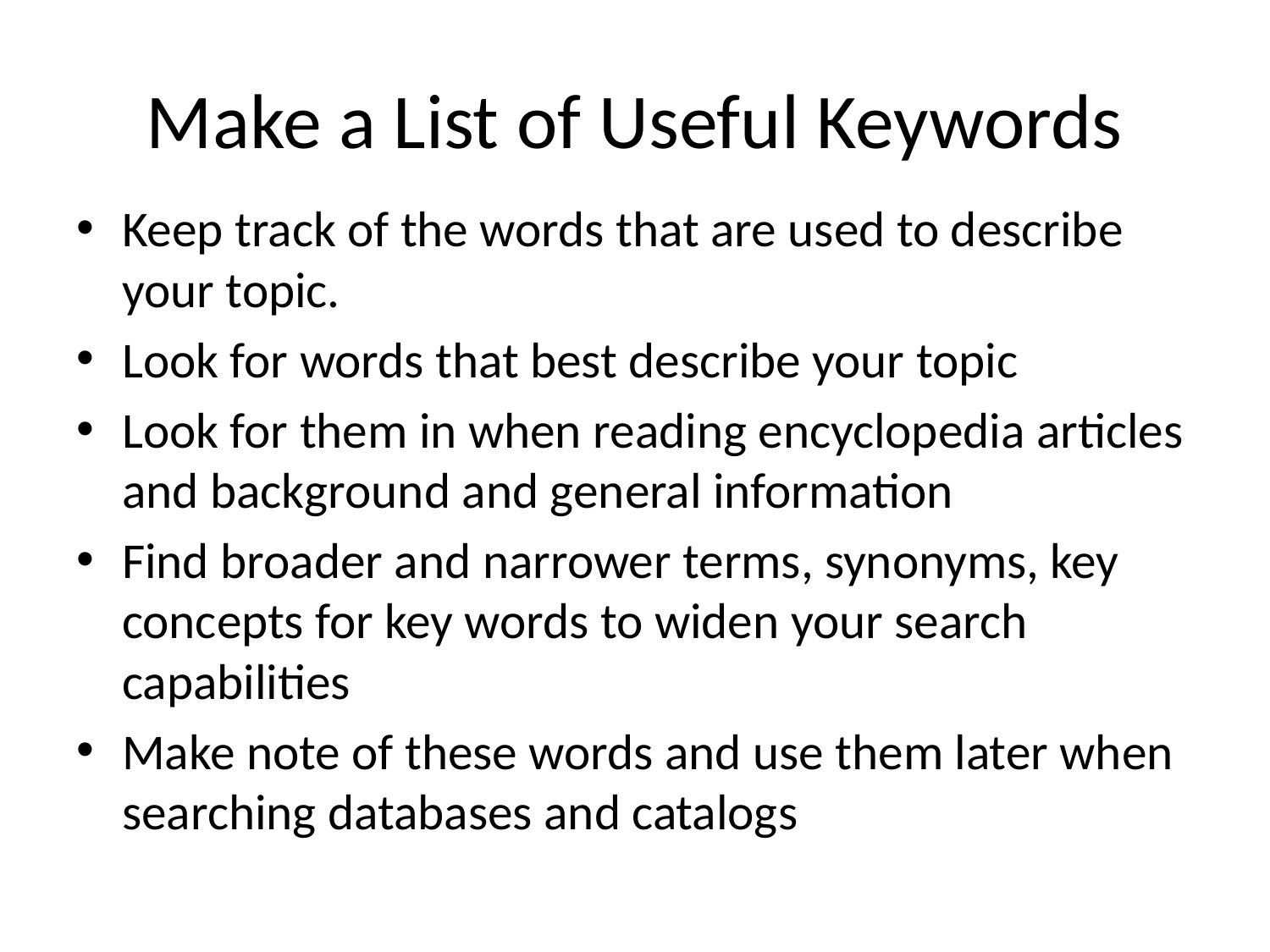

# Make a List of Useful Keywords
Keep track of the words that are used to describe your topic.
Look for words that best describe your topic
Look for them in when reading encyclopedia articles and background and general information
Find broader and narrower terms, synonyms, key concepts for key words to widen your search capabilities
Make note of these words and use them later when searching databases and catalogs